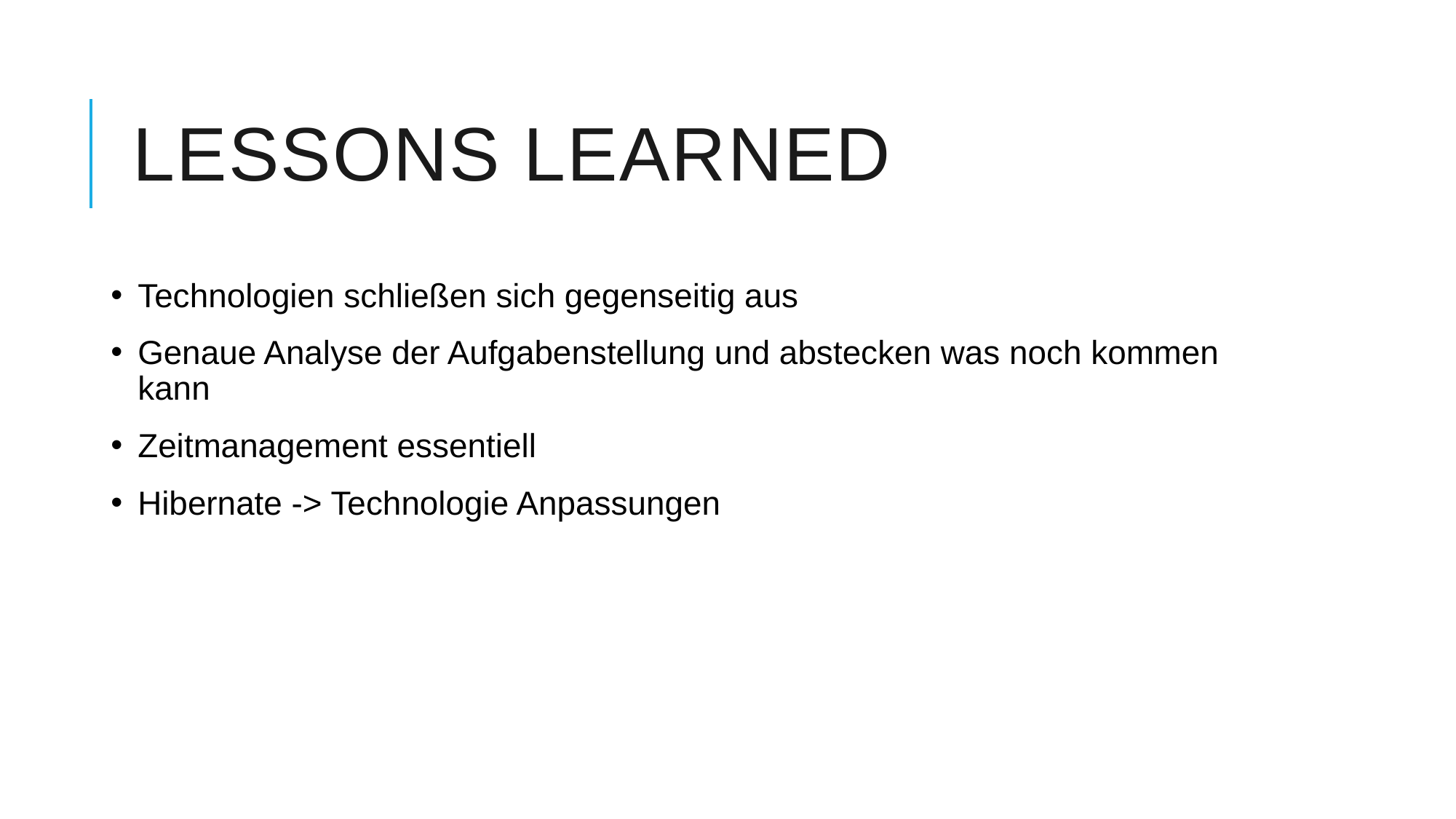

# Lessons Learned
Technologien schließen sich gegenseitig aus
Genaue Analyse der Aufgabenstellung und abstecken was noch kommen kann
Zeitmanagement essentiell
Hibernate -> Technologie Anpassungen